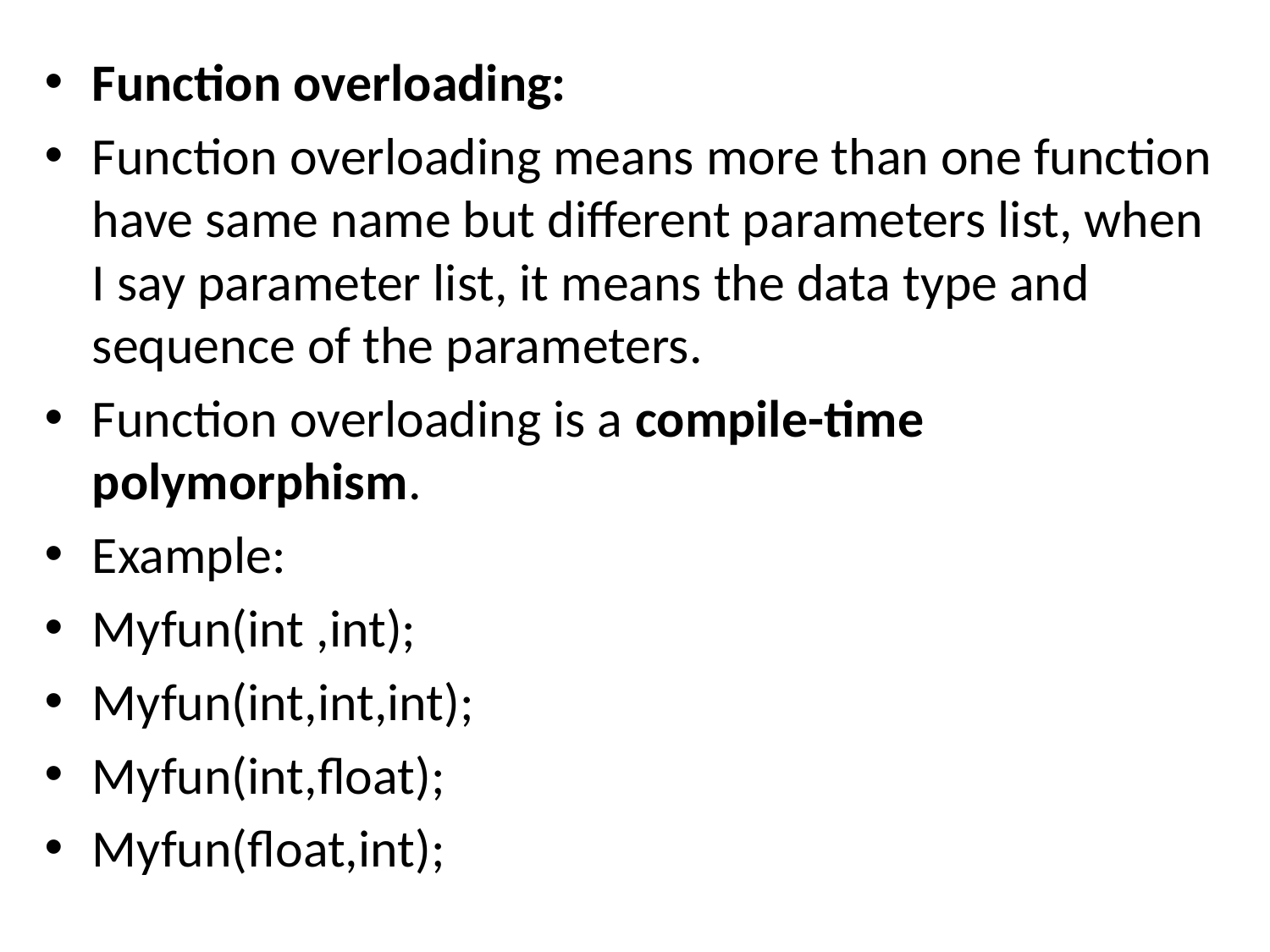

Function overloading:
Function overloading means more than one function have same name but different parameters list, when I say parameter list, it means the data type and sequence of the parameters.
Function overloading is a compile-time polymorphism.
Example:
Myfun(int ,int);
Myfun(int,int,int);
Myfun(int,float);
Myfun(float,int);